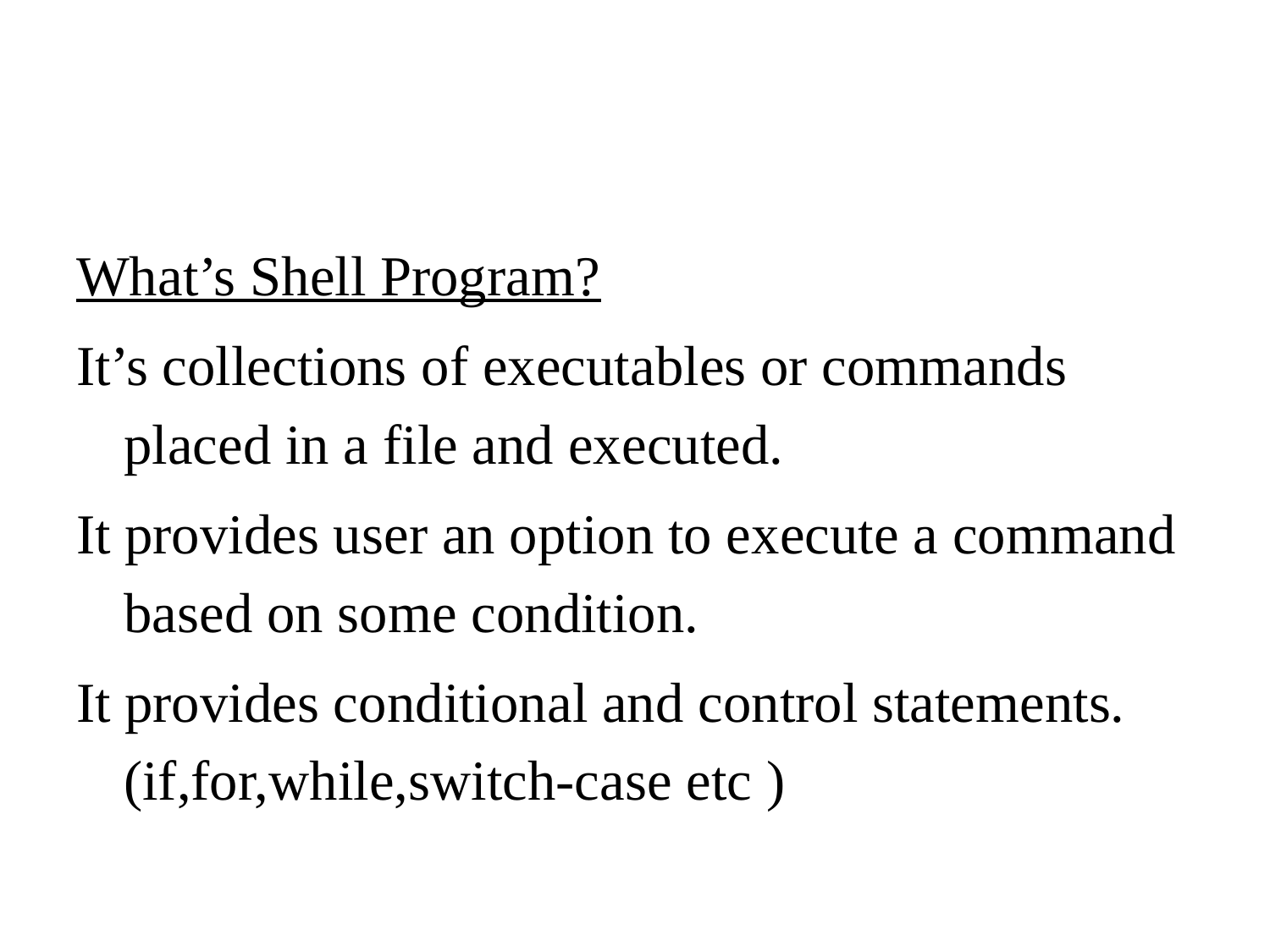

#
What’s Shell Program?
It’s collections of executables or commands placed in a file and executed.
It provides user an option to execute a command based on some condition.
It provides conditional and control statements.(if,for,while,switch-case etc )